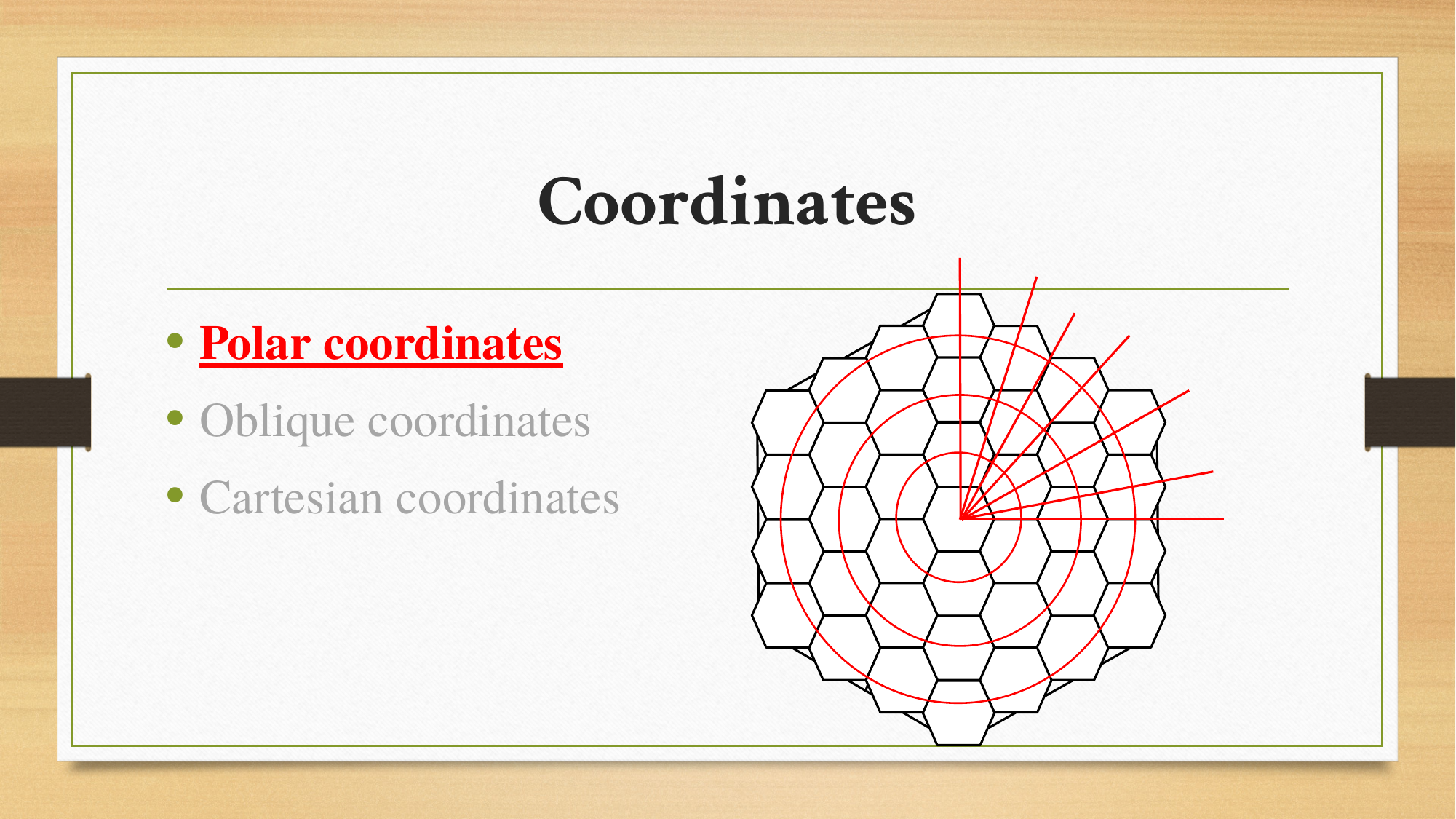

# Coordinates

Polar coordinates
Oblique coordinates
Cartesian coordinates